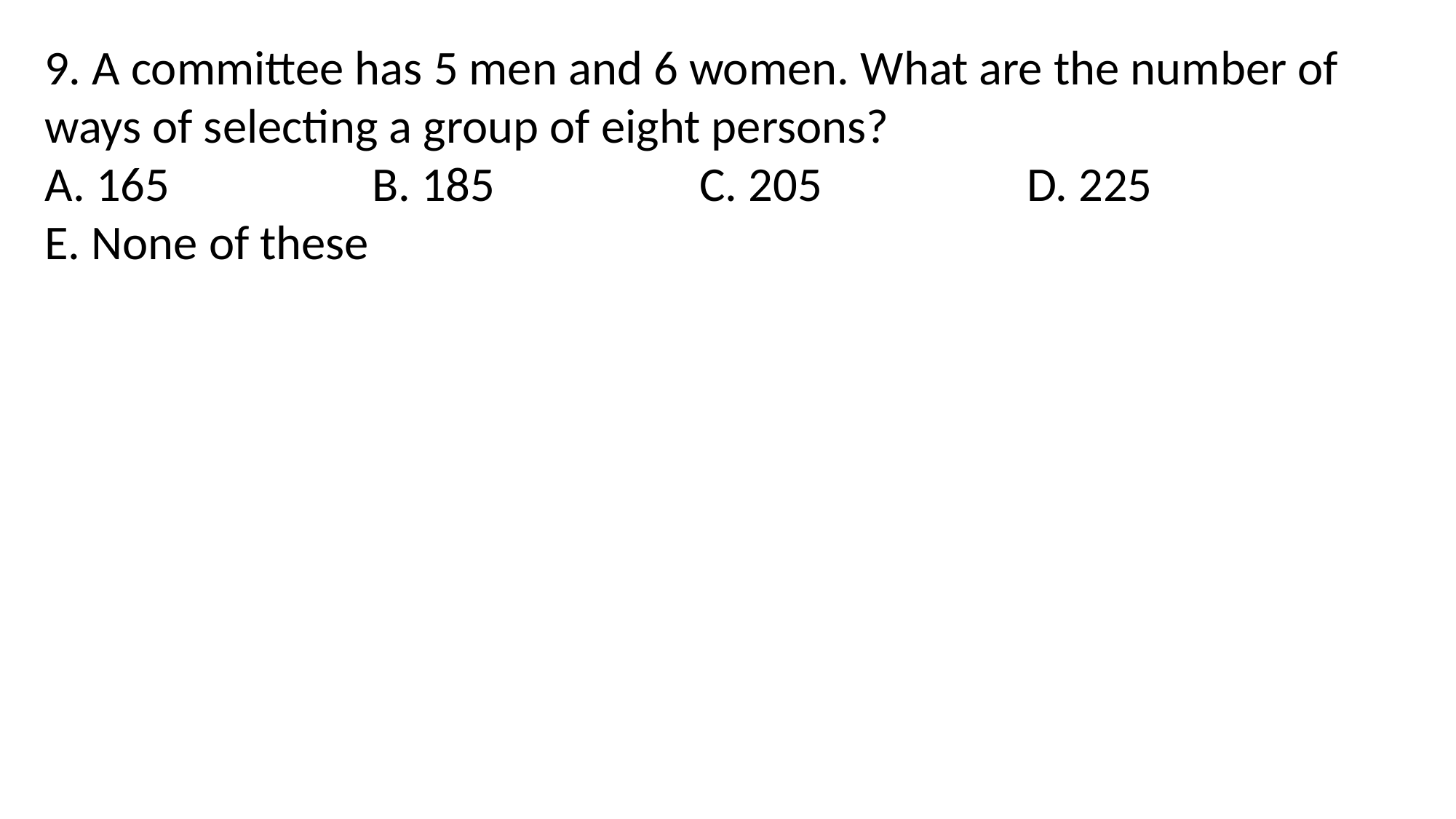

9. A committee has 5 men and 6 women. What are the number of ways of selecting a group of eight persons?
A. 165 		B. 185 		C. 205 		D. 225 		E. None of these